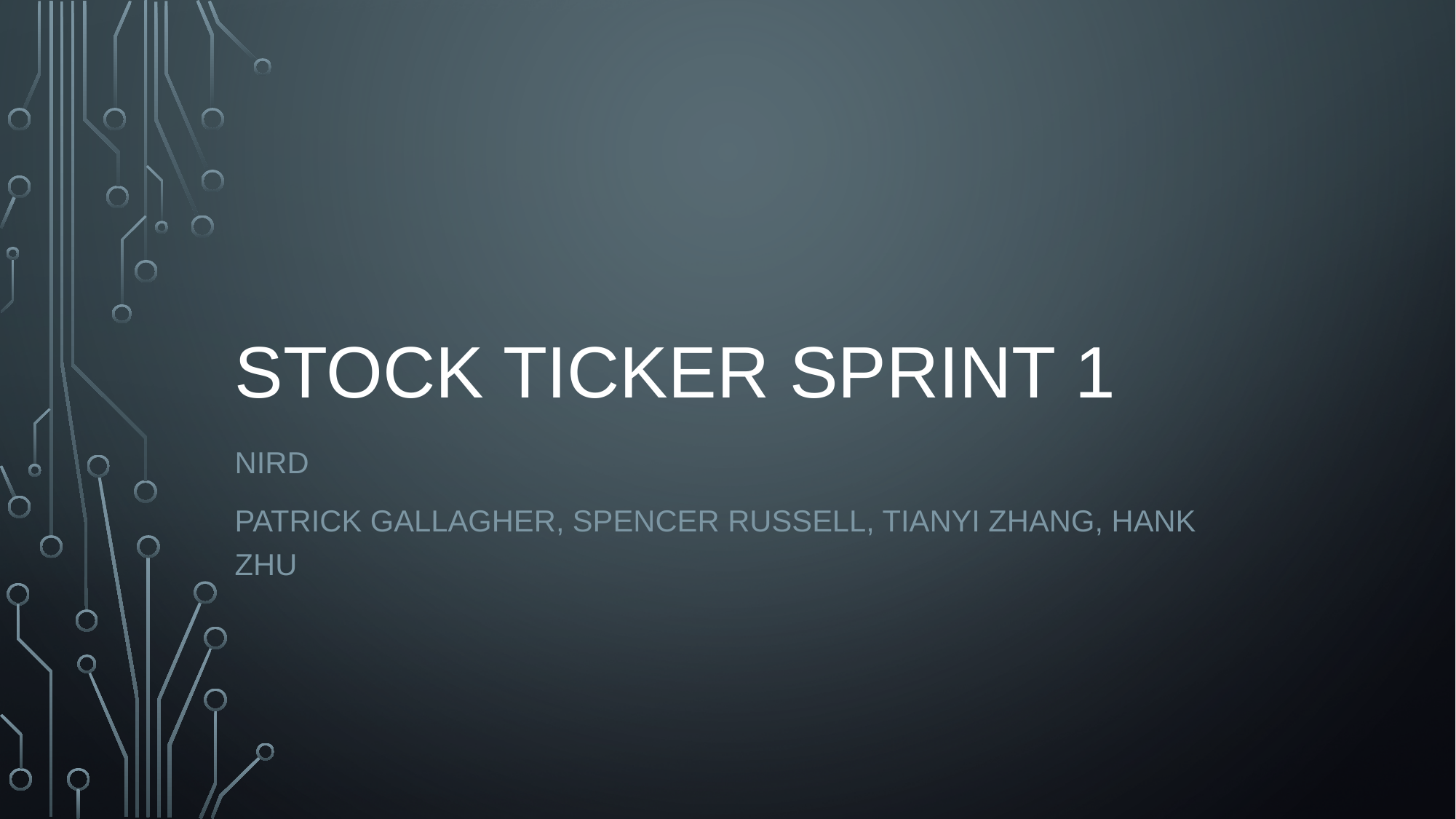

# Stock Ticker Sprint 1
Nird
Patrick Gallagher, spencer Russell, tianyi zhang, hank zhu